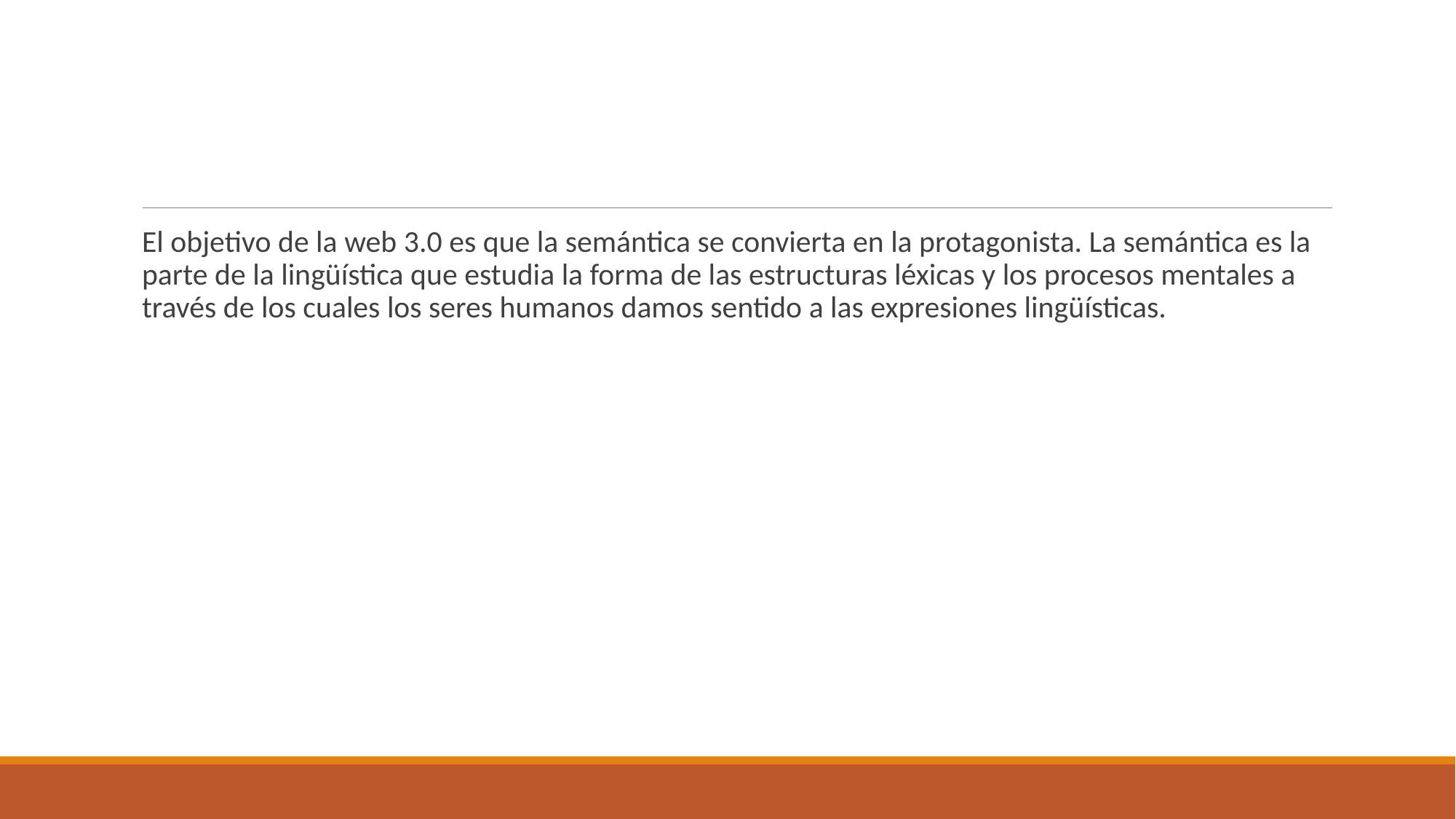

#
El objetivo de la web 3.0 es que la semántica se convierta en la protagonista. La semántica es la parte de la lingüística que estudia la forma de las estructuras léxicas y los procesos mentales a través de los cuales los seres humanos damos sentido a las expresiones lingüísticas.